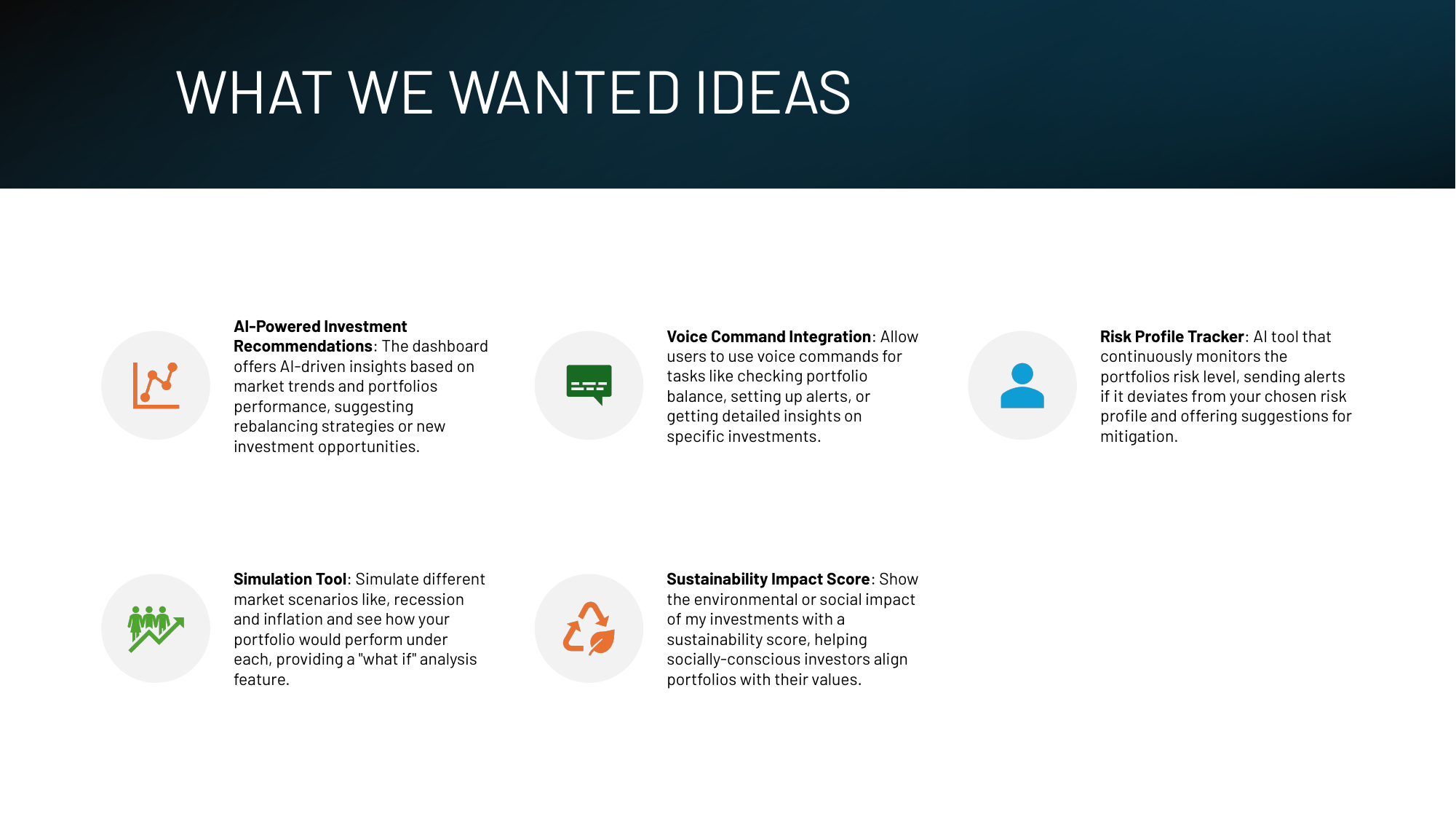

# WHAT WE WANTED IDEAS
AI-Powered Investment Recommendations: The dashboard offers AI-driven insights based on market trends and portfolios performance, suggesting rebalancing strategies or new investment opportunities.
Voice Command Integration: Allow users to use voice commands for tasks like checking portfolio balance, setting up alerts, or getting detailed insights on specific investments.
Risk Profile Tracker: AI tool that continuously monitors the portfolios risk level, sending alerts if it deviates from your chosen risk profile and offering suggestions for mitigation.
Simulation Tool: Simulate different market scenarios like, recession and inflation and see how your portfolio would perform under each, providing a "what if" analysis feature.
Sustainability Impact Score: Show the environmental or social impact of my investments with a sustainability score, helping socially-conscious investors align portfolios with their values.